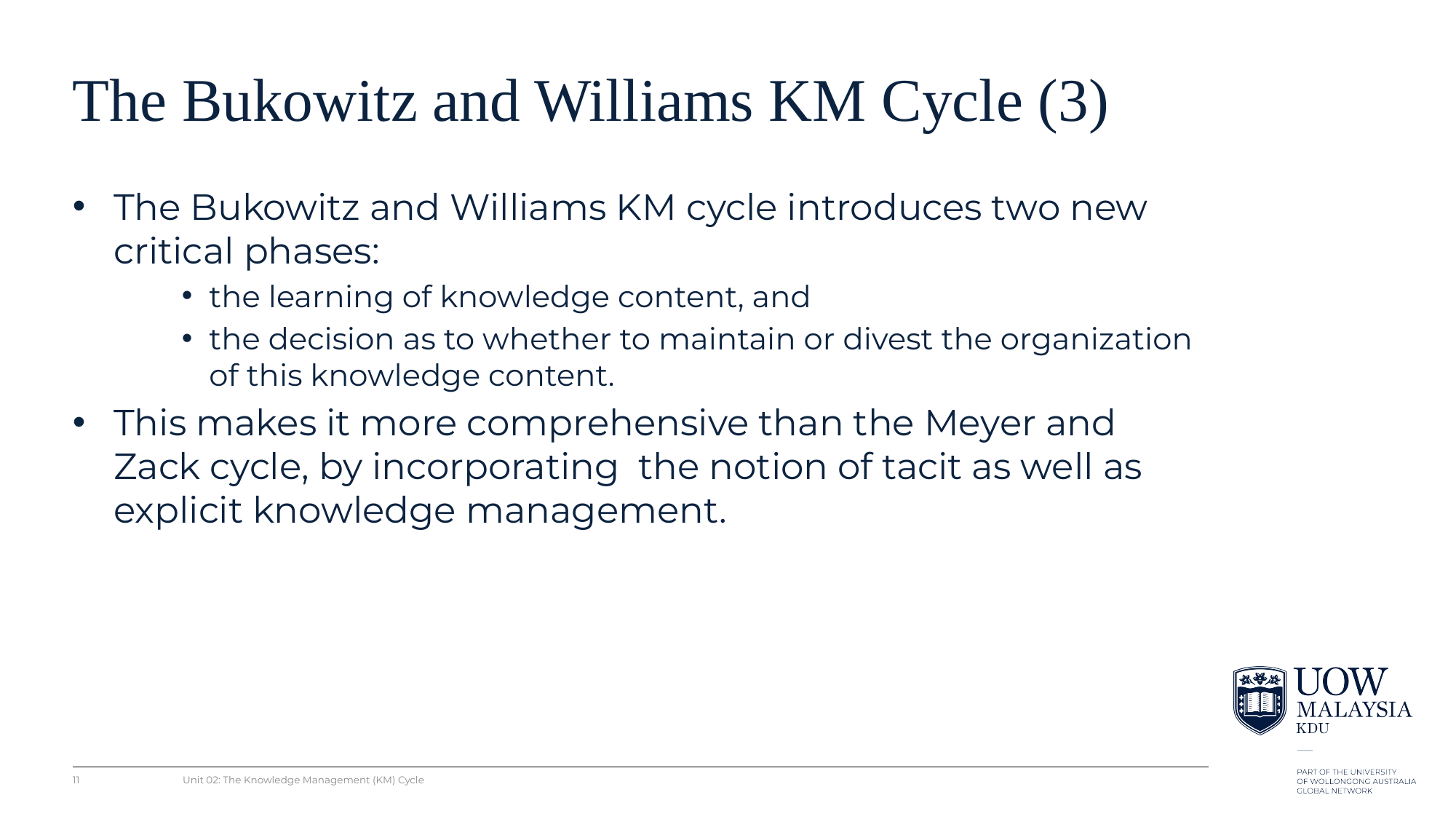

# The Bukowitz and Williams KM Cycle (3)
The Bukowitz and Williams KM cycle introduces two new critical phases:
the learning of knowledge content, and
the decision as to whether to maintain or divest the organization of this knowledge content.
This makes it more comprehensive than the Meyer and Zack cycle, by incorporating  the notion of tacit as well as explicit knowledge management.
11
Unit 02: The Knowledge Management (KM) Cycle